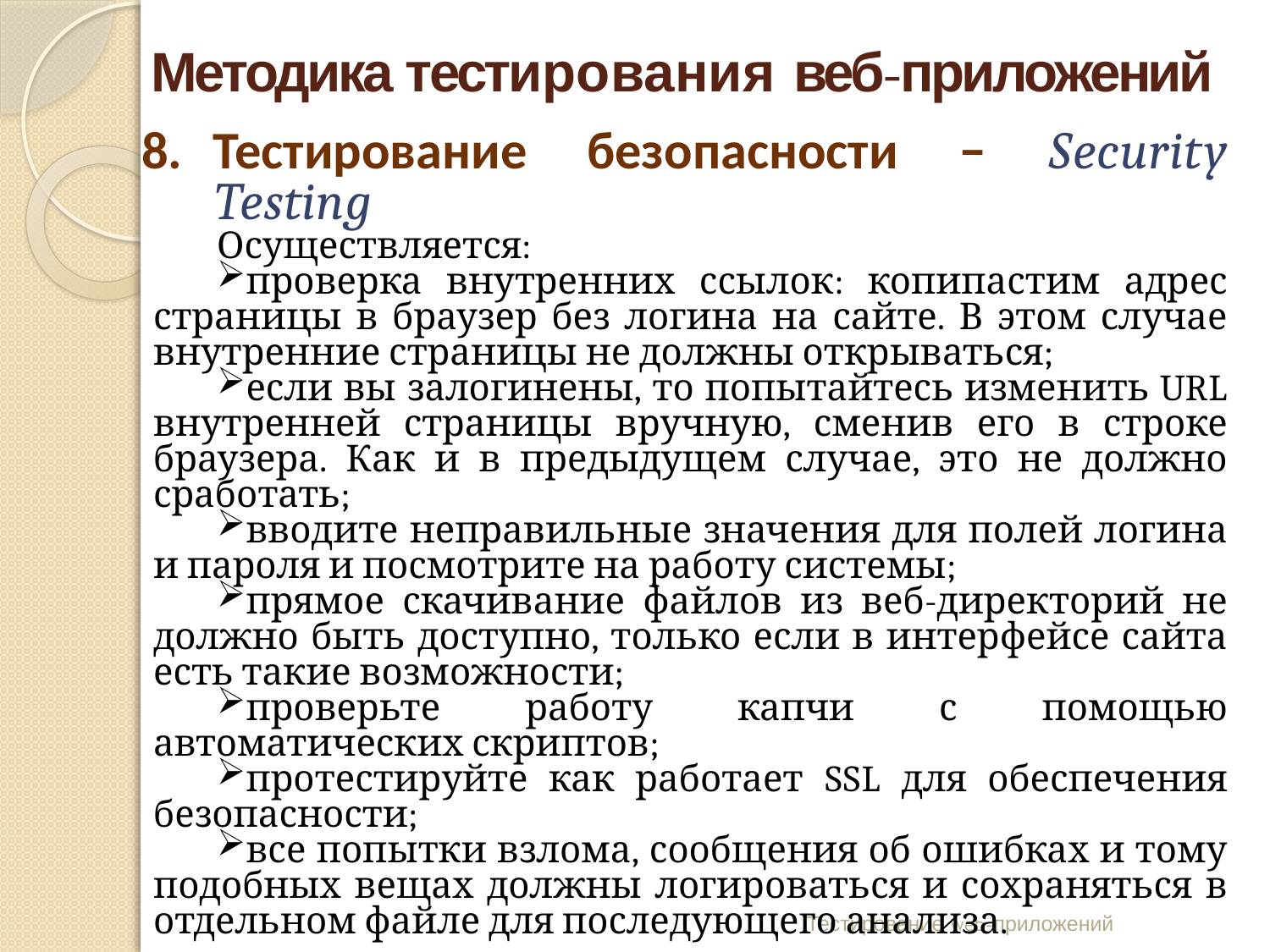

# Методика тестирования веб-приложений
Тестирование безопасности – Security Testing
Осуществляется:
проверка внутренних ссылок: копипастим адрес страницы в браузер без логина на сайте. В этом случае внутренние страницы не должны открываться;
если вы залогинены, то попытайтесь изменить URL внутренней страницы вручную, сменив его в строке браузера. Как и в предыдущем случае, это не должно сработать;
вводите неправильные значения для полей логина и пароля и посмотрите на работу системы;
прямое скачивание файлов из веб-директорий не должно быть доступно, только если в интерфейсе сайта есть такие возможности;
проверьте работу капчи с помощью автоматических скриптов;
протестируйте как работает SSL для обеспечения безопасности;
все попытки взлома, сообщения об ошибках и тому подобных вещах должны логироваться и сохраняться в отдельном файле для последующего анализа.
Тестирование web-приложений